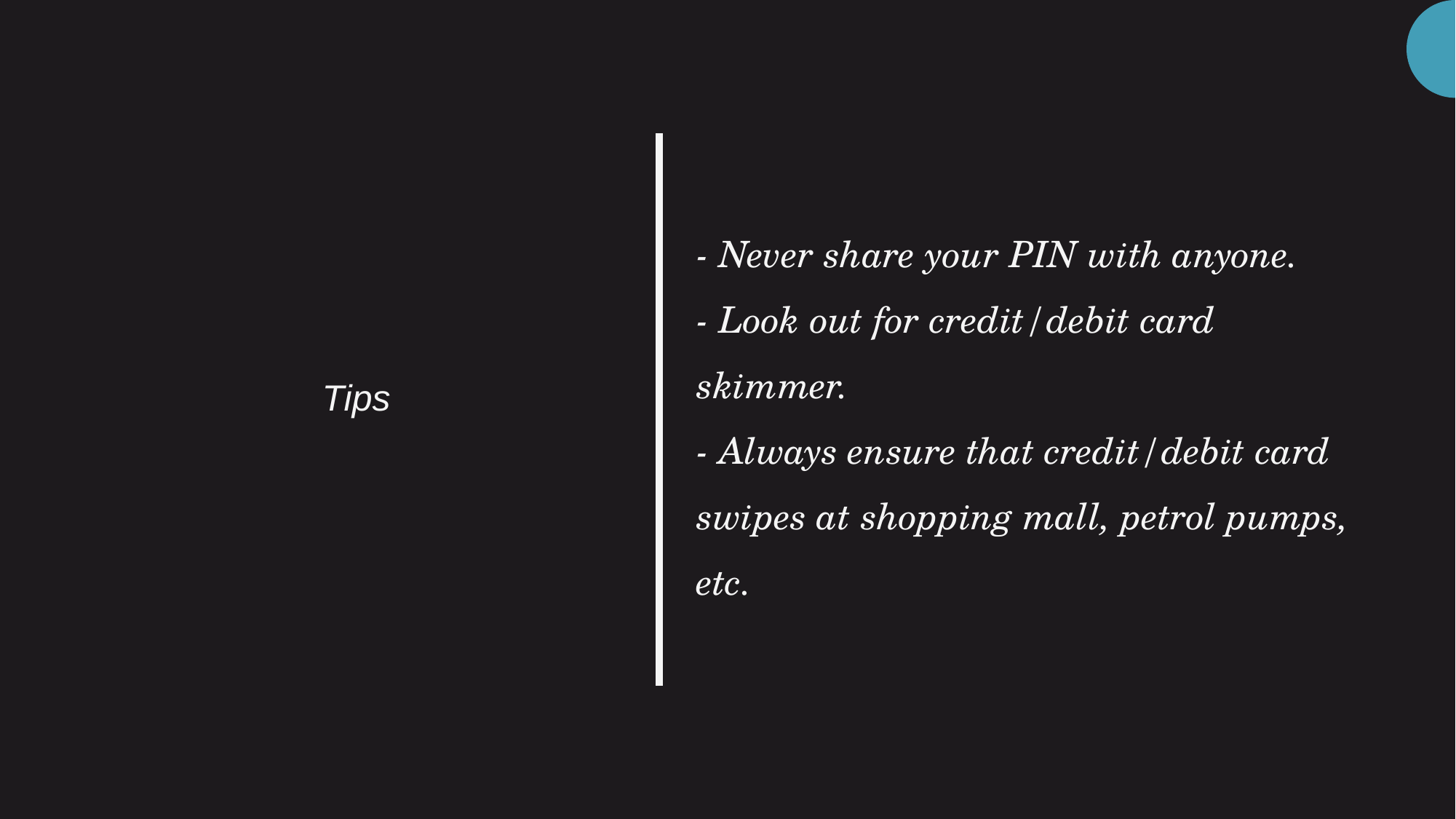

# - Never share your PIN with anyone. - Look out for credit/debit card skimmer. - Always ensure that credit/debit card swipes at shopping mall, petrol pumps, etc.
Tips